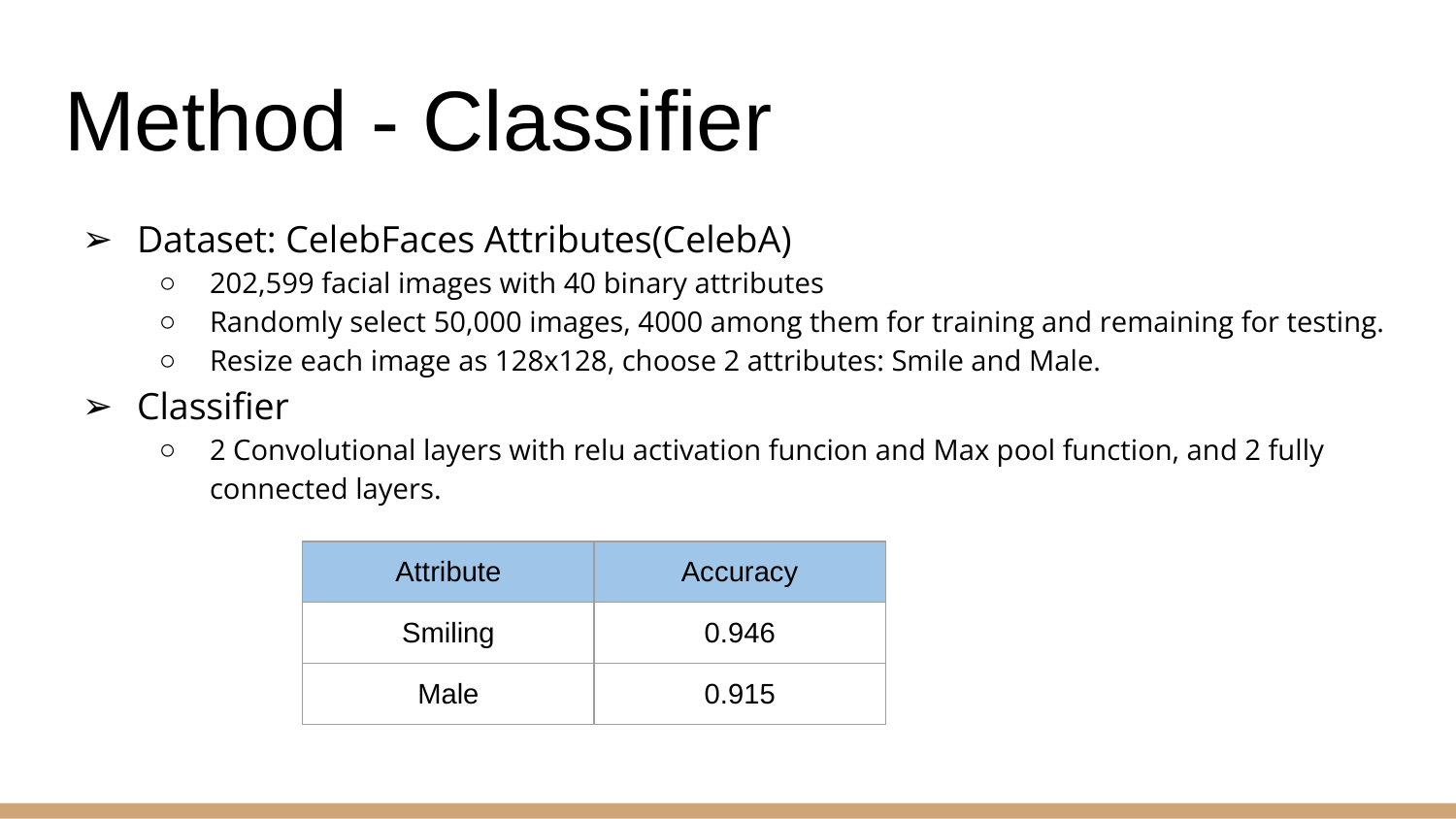

# Method - Classifier
Dataset: CelebFaces Attributes(CelebA)
202,599 facial images with 40 binary attributes
Randomly select 50,000 images, 4000 among them for training and remaining for testing.
Resize each image as 128x128, choose 2 attributes: Smile and Male.
Classifier
2 Convolutional layers with relu activation funcion and Max pool function, and 2 fully connected layers.

| Attribute | Accuracy |
| --- | --- |
| Smiling | 0.946 |
| Male | 0.915 |